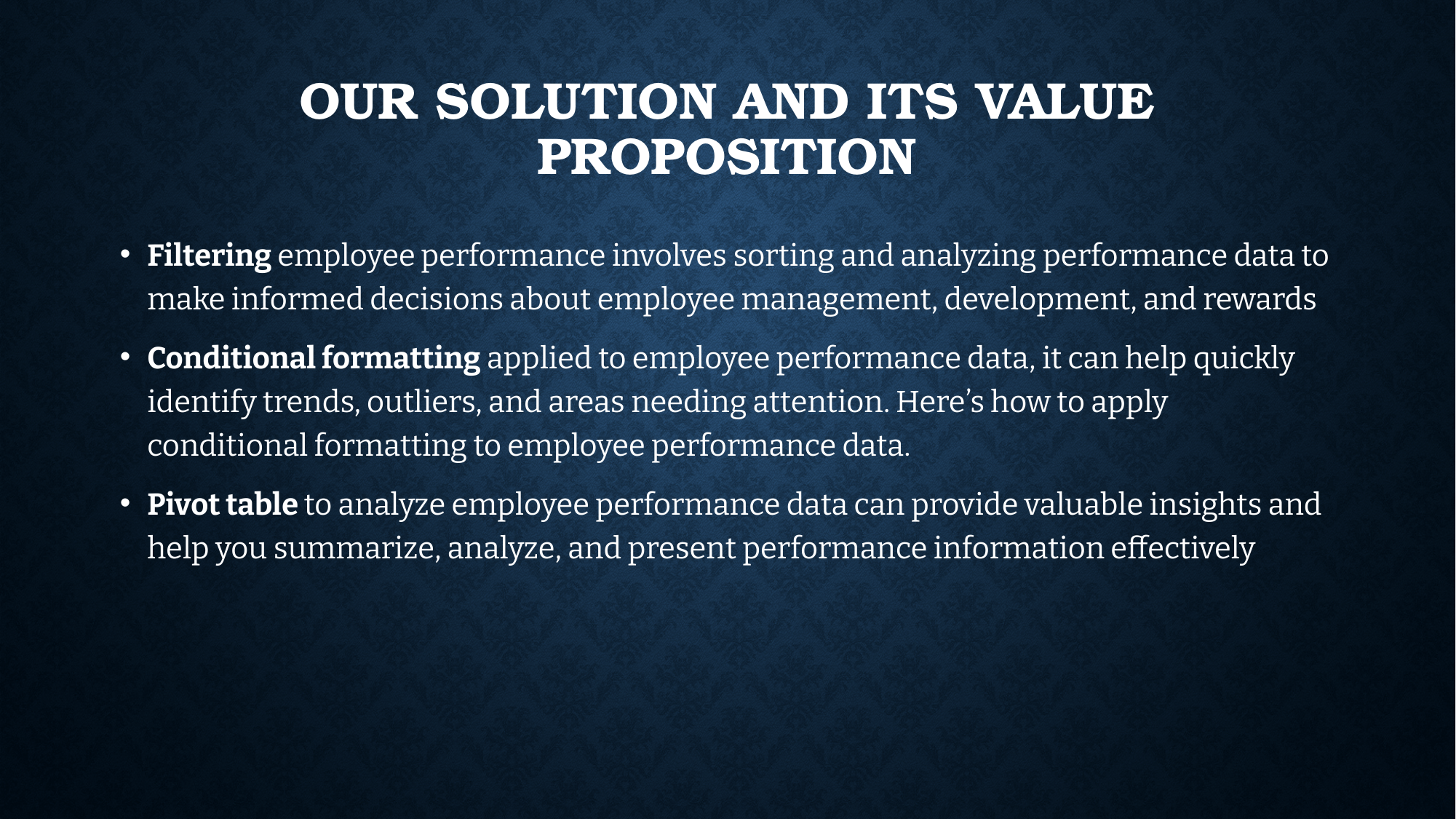

# OUR SOLUTION AND ITS VALUE PROPOSITION
Filtering employee performance involves sorting and analyzing performance data to make informed decisions about employee management, development, and rewards
Conditional formatting applied to employee performance data, it can help quickly identify trends, outliers, and areas needing attention. Here’s how to apply conditional formatting to employee performance data.
Pivot table to analyze employee performance data can provide valuable insights and help you summarize, analyze, and present performance information effectively